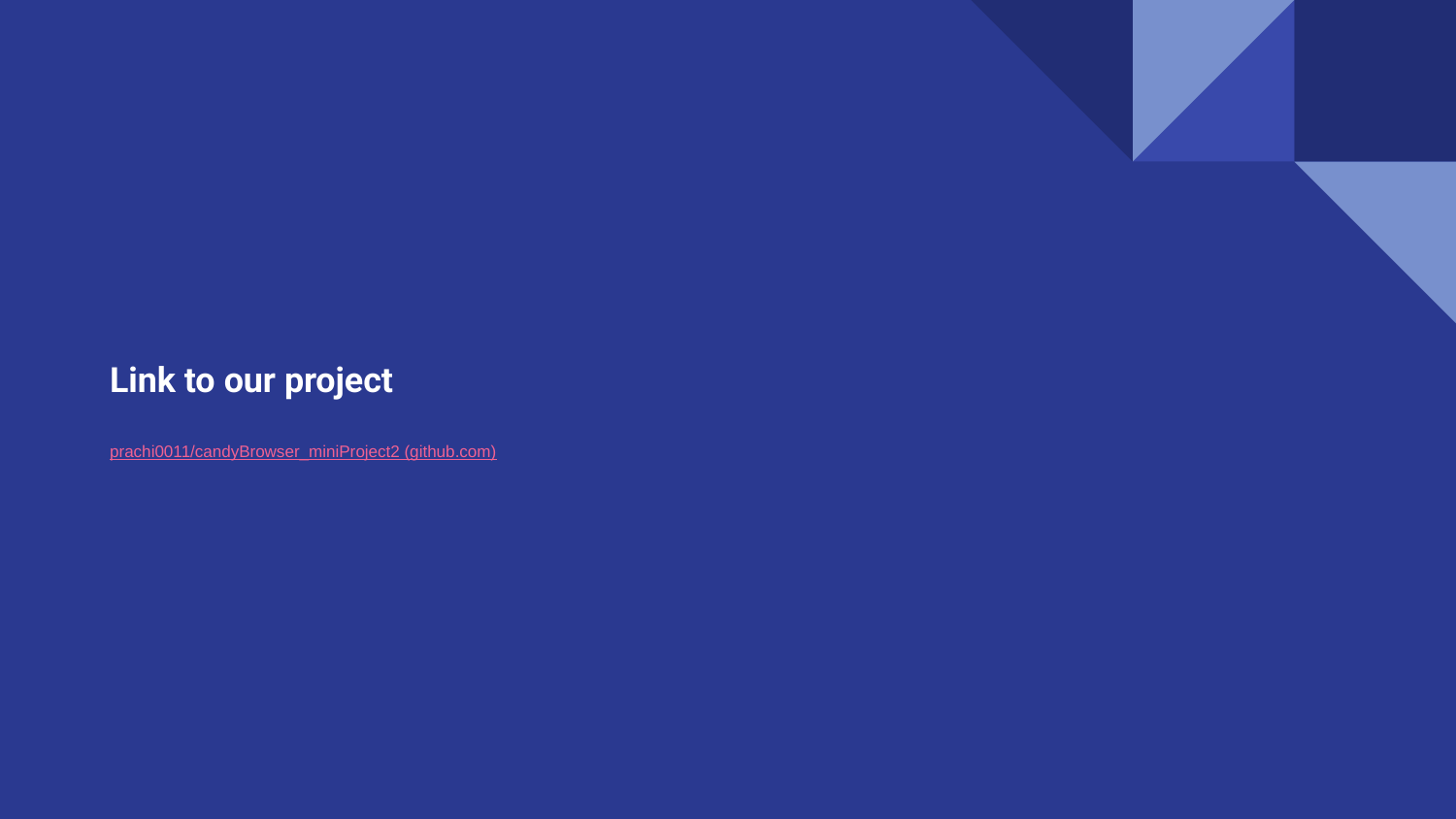

# Link to our project

prachi0011/candyBrowser_miniProject2 (github.com)